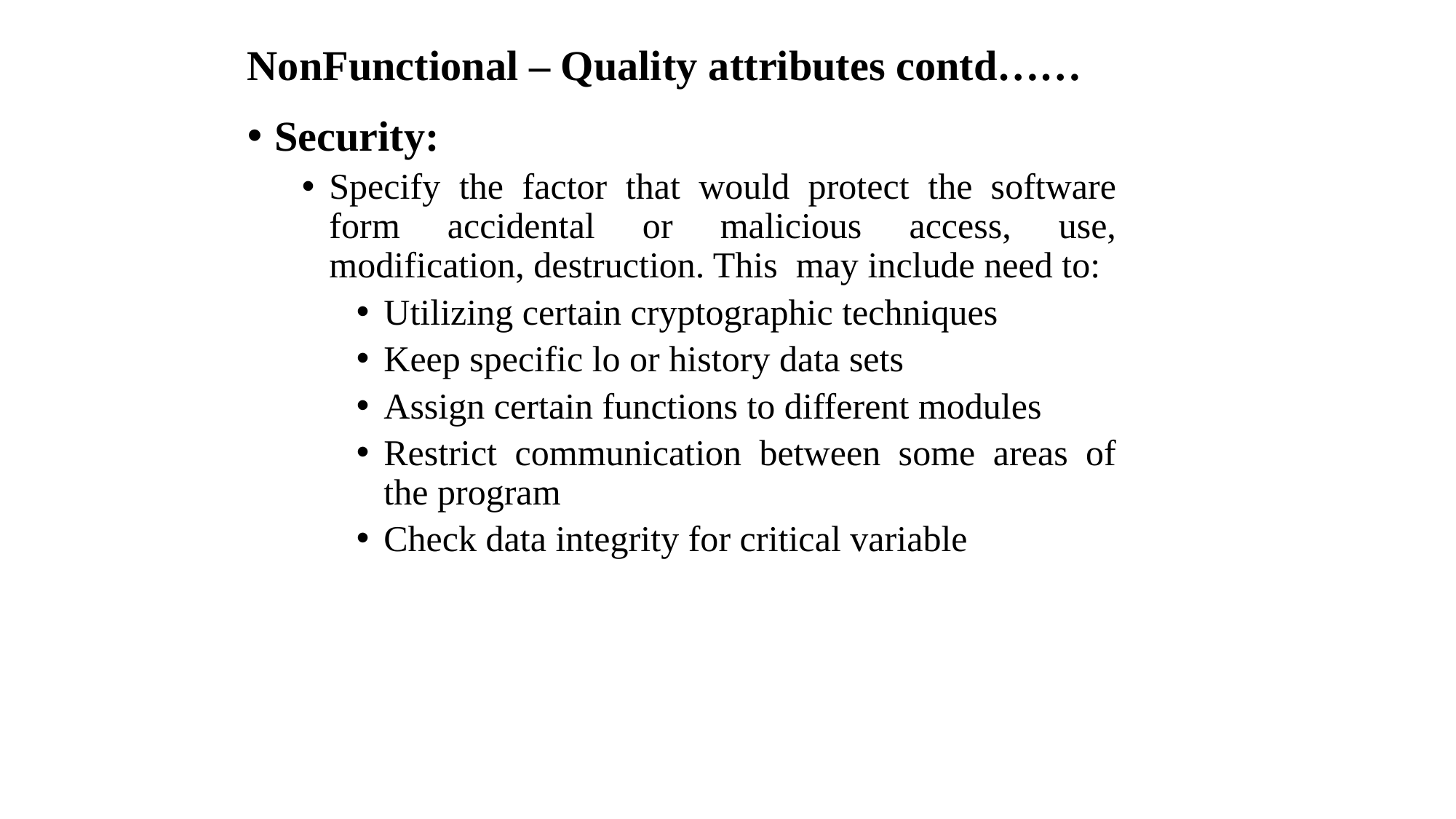

# NonFunctional – Quality attributes contd……
Security:
Specify the factor that would protect the software form accidental or malicious access, use, modification, destruction. This  may include need to:
Utilizing certain cryptographic techniques
Keep specific lo or history data sets
Assign certain functions to different modules
Restrict communication between some areas of the program
Check data integrity for critical variable